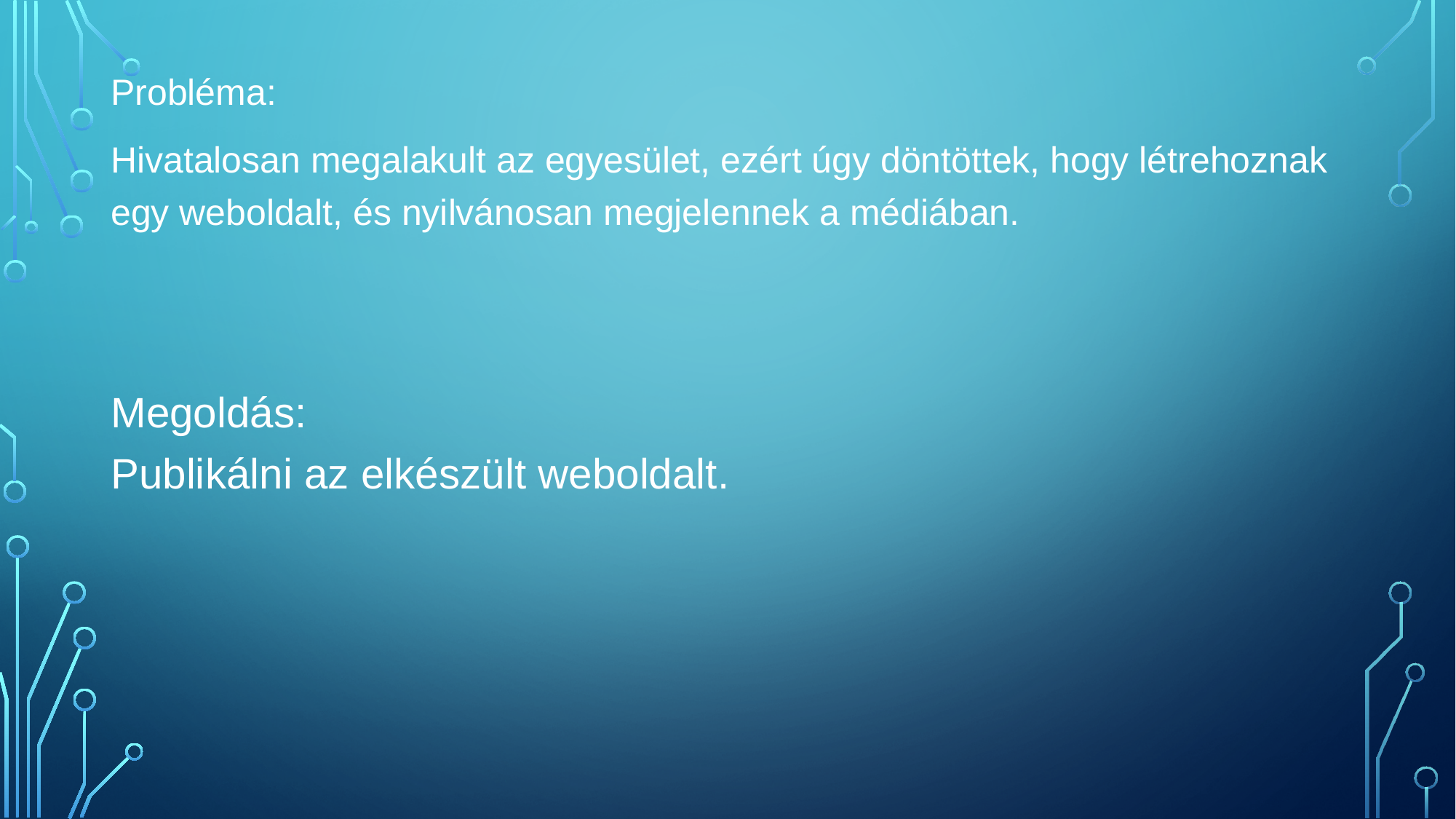

Probléma:
Hivatalosan megalakult az egyesület, ezért úgy döntöttek, hogy létrehoznak egy weboldalt, és nyilvánosan megjelennek a médiában.

Megoldás:
Publikálni az elkészült weboldalt.